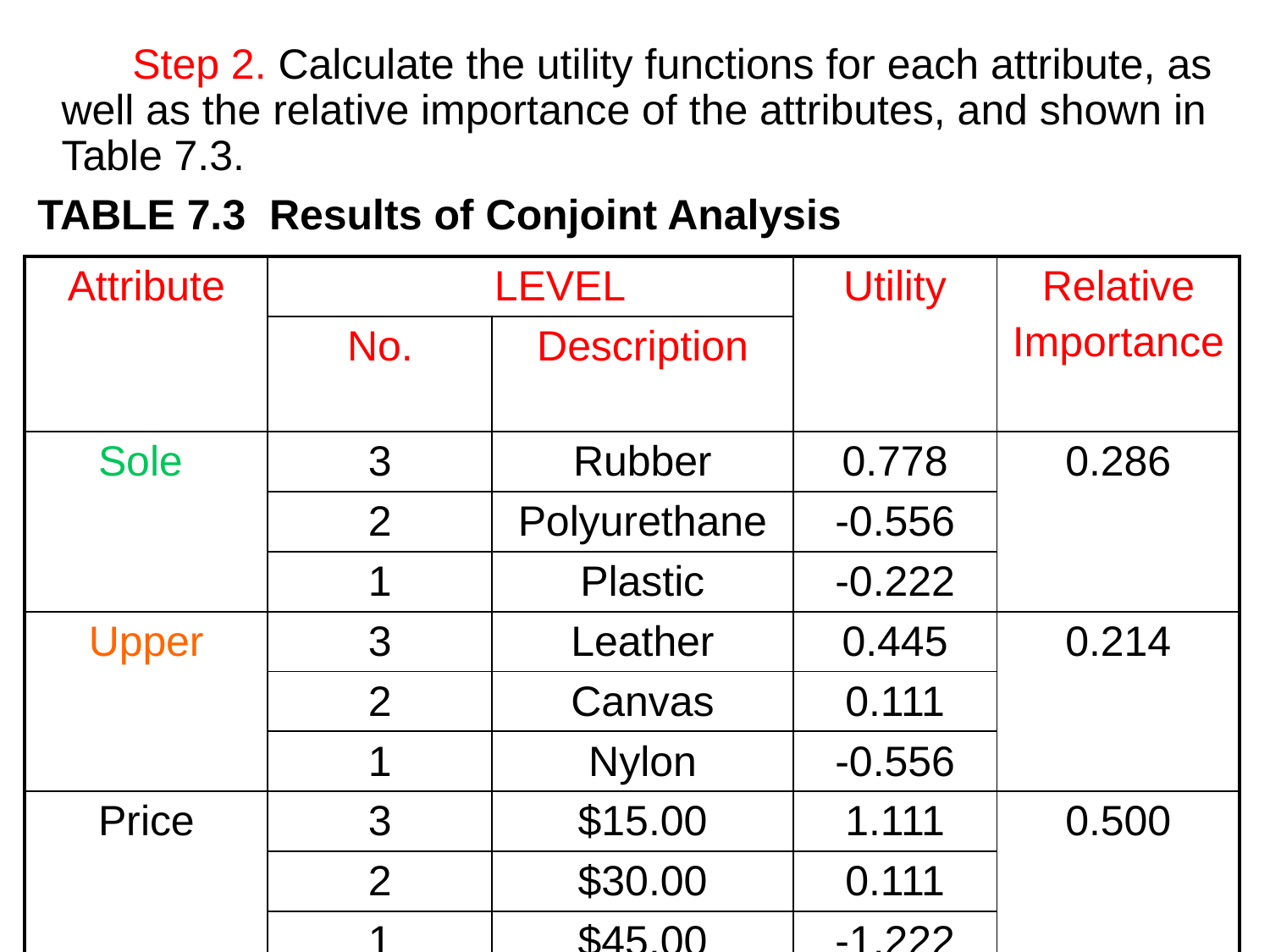

#
        Step 2. Calculate the utility functions for each attribute, as well as the relative importance of the attributes, and shown in Table 7.3.
TABLE 7.3  Results of Conjoint Analysis
| Attribute | LEVEL |  | Utility | Relative Importance |
| --- | --- | --- | --- | --- |
|  | No. | Description |  |  |
| Sole | 3 | Rubber | 0.778 | 0.286 |
|  | 2 | Polyurethane | -0.556 |  |
|  | 1 | Plastic | -0.222 |  |
| Upper | 3 | Leather | 0.445 | 0.214 |
|  | 2 | Canvas | 0.111 |  |
|  | 1 | Nylon | -0.556 |  |
| Price | 3 | $15.00 | 1.111 | 0.500 |
|  | 2 | $30.00 | 0.111 |  |
|  | 1 | $45.00 | -1.222 |  |